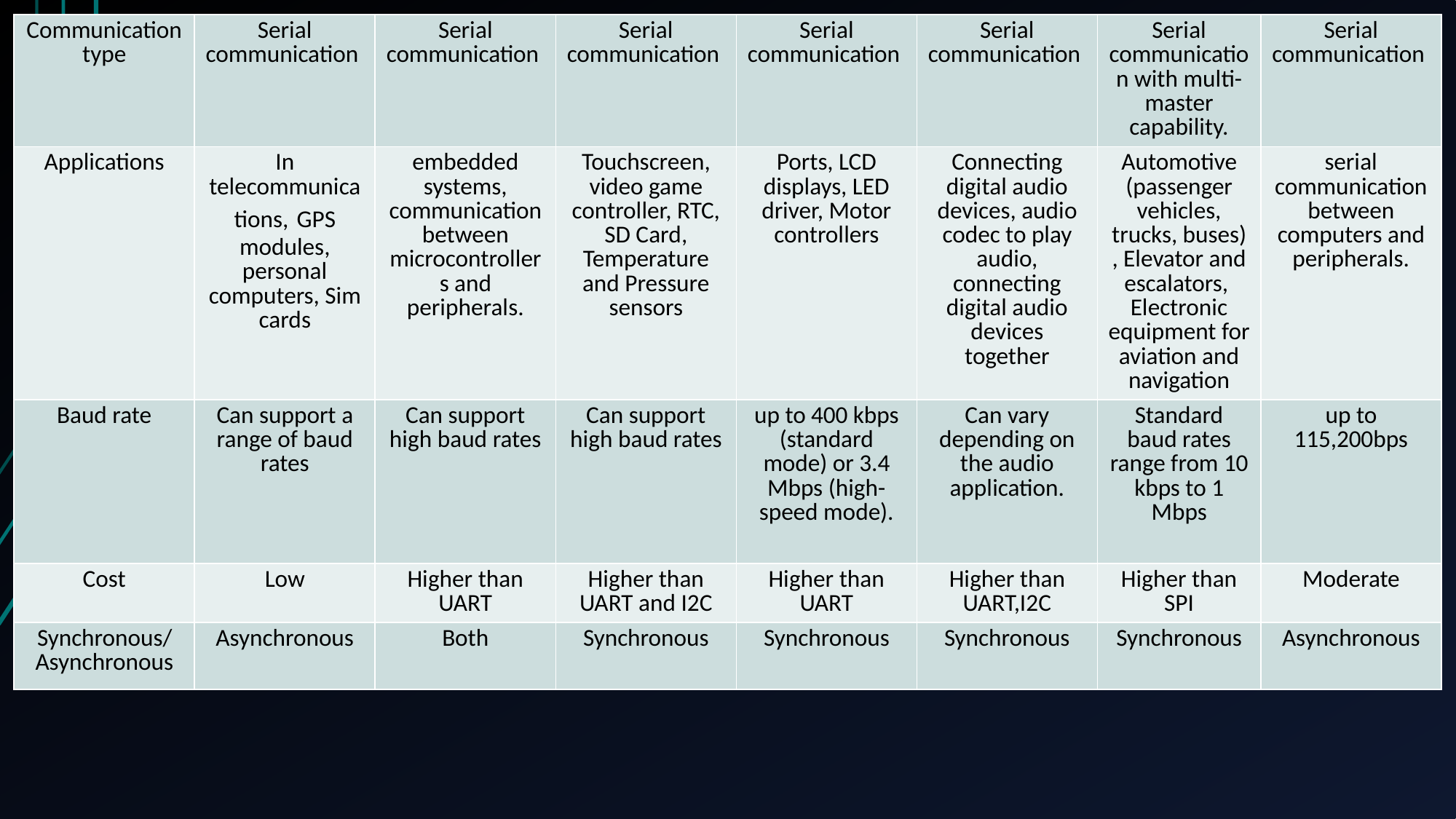

| Communication type | Serial communication | Serial communication | Serial communication | Serial communication | Serial communication | Serial communication with multi-master capability. | Serial communication |
| --- | --- | --- | --- | --- | --- | --- | --- |
| Applications | In telecommunications, GPS modules, personal computers, Sim cards | embedded systems, communication between microcontrollers and peripherals. | Touchscreen, video game controller, RTC, SD Card, Temperature and Pressure sensors | Ports, LCD displays, LED driver, Motor controllers | Connecting digital audio devices, audio codec to play audio, connecting digital audio devices together | Automotive (passenger vehicles, trucks, buses) , Elevator and escalators, Electronic equipment for aviation and navigation | serial communication between computers and peripherals. |
| Baud rate | Can support a range of baud rates | Can support high baud rates | Can support high baud rates | up to 400 kbps (standard mode) or 3.4 Mbps (high-speed mode). | Can vary depending on the audio application. | Standard baud rates range from 10 kbps to 1 Mbps | up to 115,200bps |
| Cost | Low | Higher than UART | Higher than UART and I2C | Higher than UART | Higher than UART,I2C | Higher than SPI | Moderate |
| Synchronous/Asynchronous | Asynchronous | Both | Synchronous | Synchronous | Synchronous | Synchronous | Asynchronous |